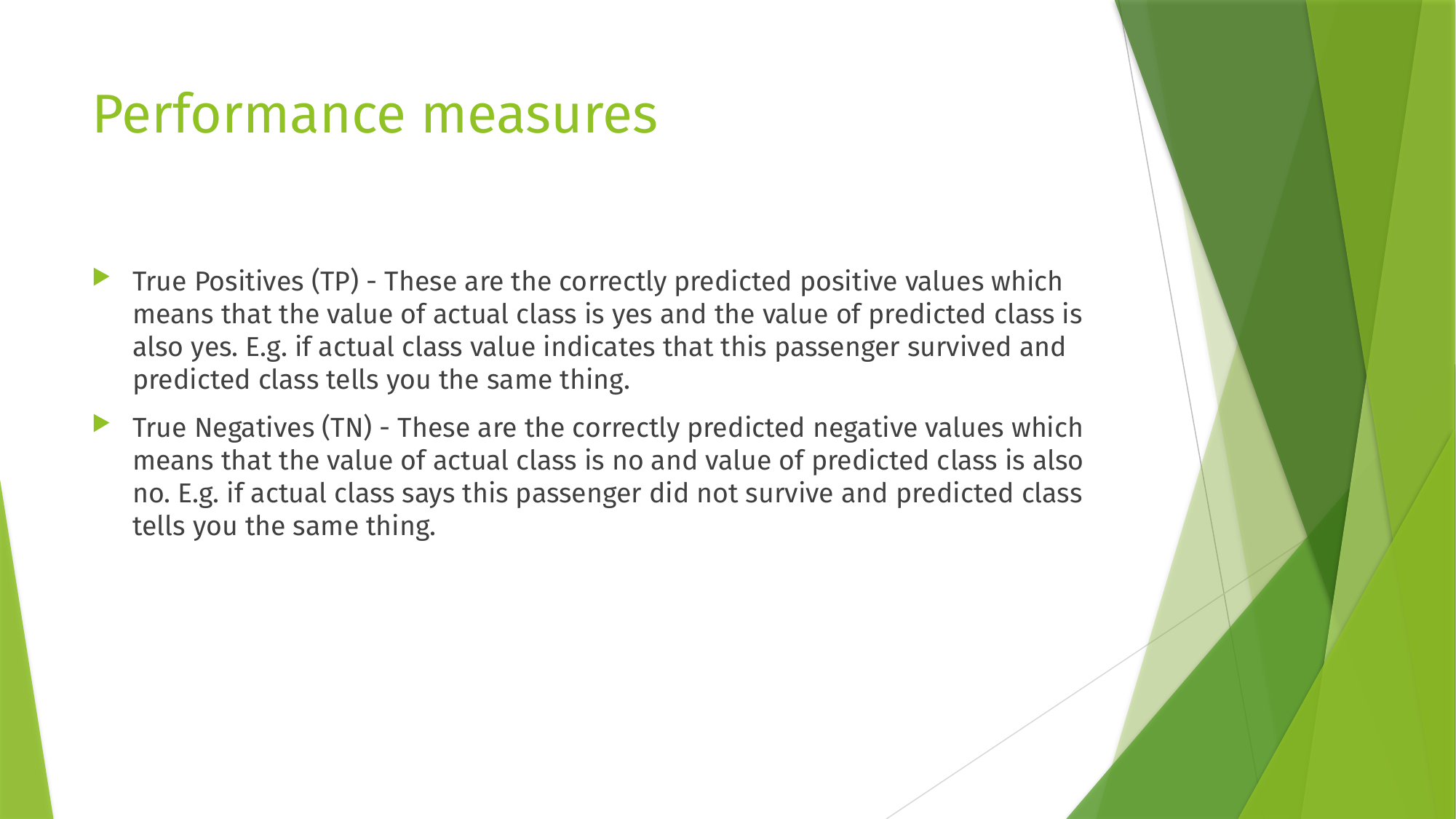

# Performance measures
True Positives (TP) - These are the correctly predicted positive values which means that the value of actual class is yes and the value of predicted class is also yes. E.g. if actual class value indicates that this passenger survived and predicted class tells you the same thing.
True Negatives (TN) - These are the correctly predicted negative values which means that the value of actual class is no and value of predicted class is also no. E.g. if actual class says this passenger did not survive and predicted class tells you the same thing.